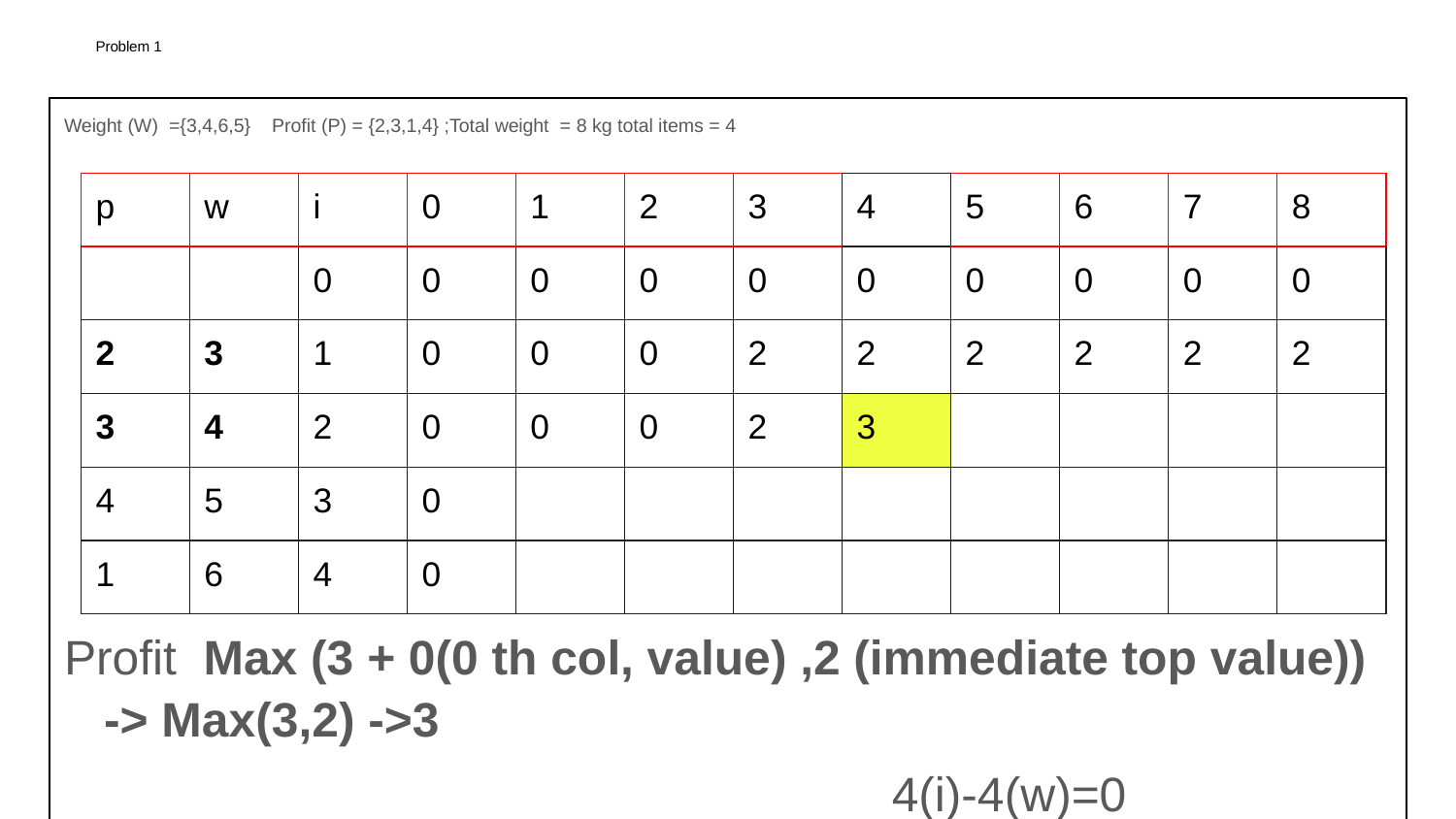

# Problem 1
Weight (W)  ={3,4,6,5}    Profit (P) = {2,3,1,4} ;Total weight  = 8 kg total items = 4

Profit  Max (3 + 0(0 th col, value) ,2 (immediate top value))     -> Max(3,2) ->3
                                                              4(i)-4(w)=0

| p | w | i | 0 | 1 | 2 | 3 | 4 | 5 | 6 | 7 | 8 |
| --- | --- | --- | --- | --- | --- | --- | --- | --- | --- | --- | --- |
|  |  | 0 | 0 | 0 | 0 | 0 | 0 | 0 | 0 | 0 | 0 |
| 2 | 3 | 1 | 0 | 0 | 0 | 2 | 2 | 2 | 2 | 2 | 2 |
| 3 | 4 | 2 | 0 | 0 | 0 | 2 | 3 |  |  |  |  |
| 4 | 5 | 3 | 0 |  |  |  |  |  |  |  |  |
| 1 | 6 | 4 | 0 |  |  |  |  |  |  |  |  |